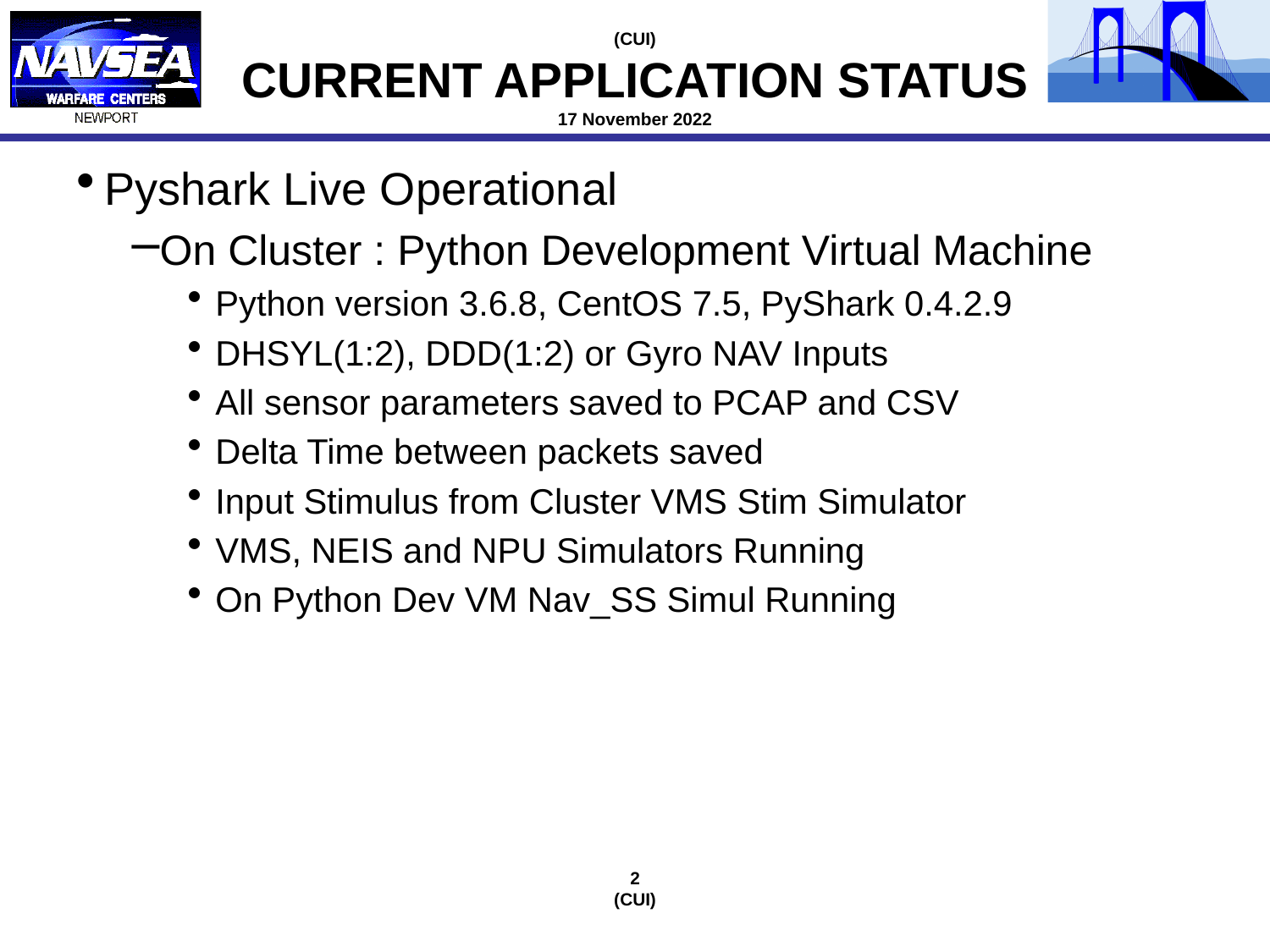

# (CUI) CURRENT APPLICATION STATUS 17 November 2022
Pyshark Live Operational
On Cluster : Python Development Virtual Machine
Python version 3.6.8, CentOS 7.5, PyShark 0.4.2.9
DHSYL(1:2), DDD(1:2) or Gyro NAV Inputs
All sensor parameters saved to PCAP and CSV
Delta Time between packets saved
Input Stimulus from Cluster VMS Stim Simulator
VMS, NEIS and NPU Simulators Running
On Python Dev VM Nav_SS Simul Running

2
(CUI)